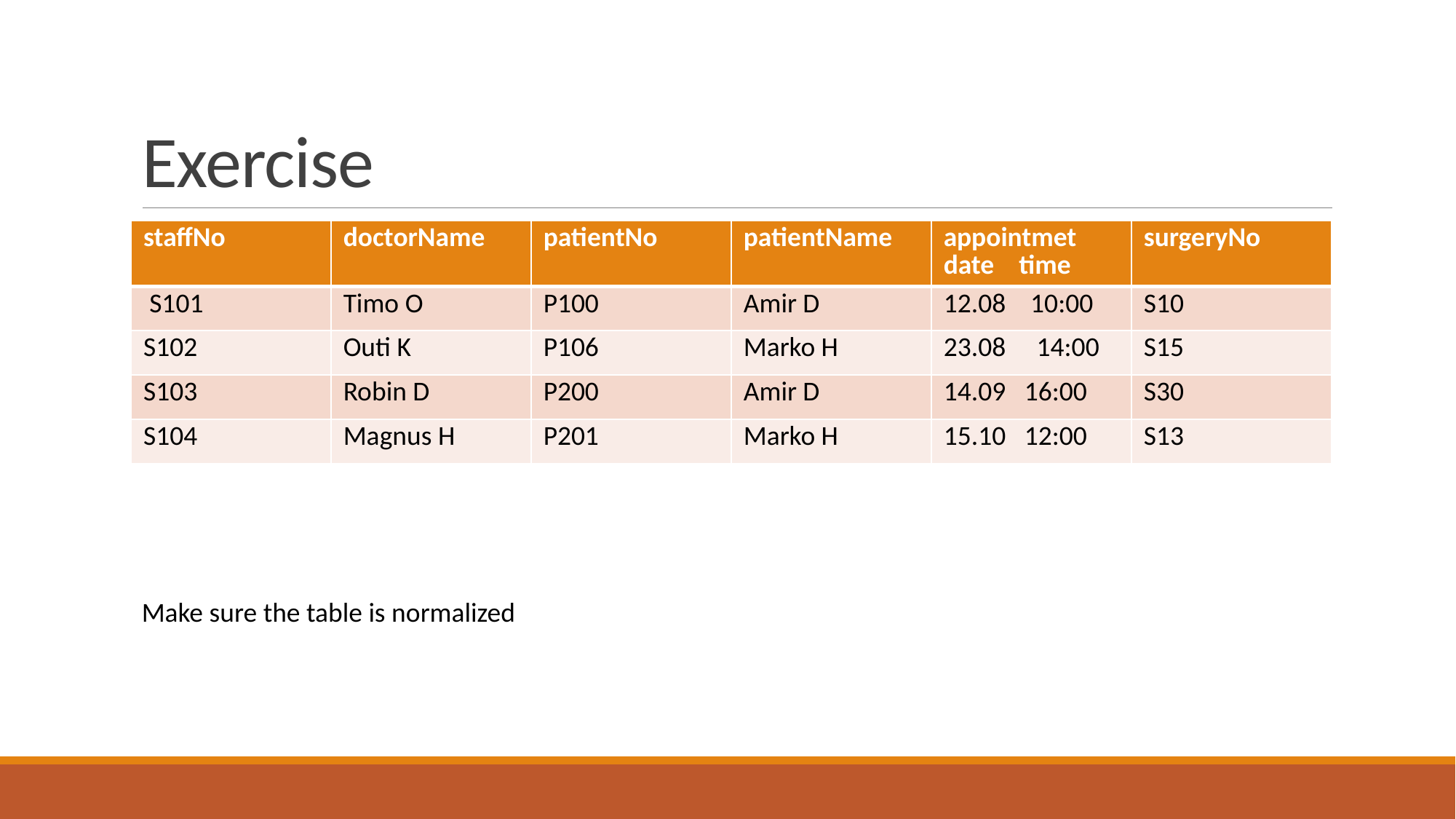

# Exercise
| staffNo | doctorName | patientNo | patientName | appointmet date time | surgeryNo |
| --- | --- | --- | --- | --- | --- |
| S101 | Timo O | P100 | Amir D | 12.08 10:00 | S10 |
| S102 | Outi K | P106 | Marko H | 23.08 14:00 | S15 |
| S103 | Robin D | P200 | Amir D | 14.09 16:00 | S30 |
| S104 | Magnus H | P201 | Marko H | 15.10 12:00 | S13 |
Make sure the table is normalized